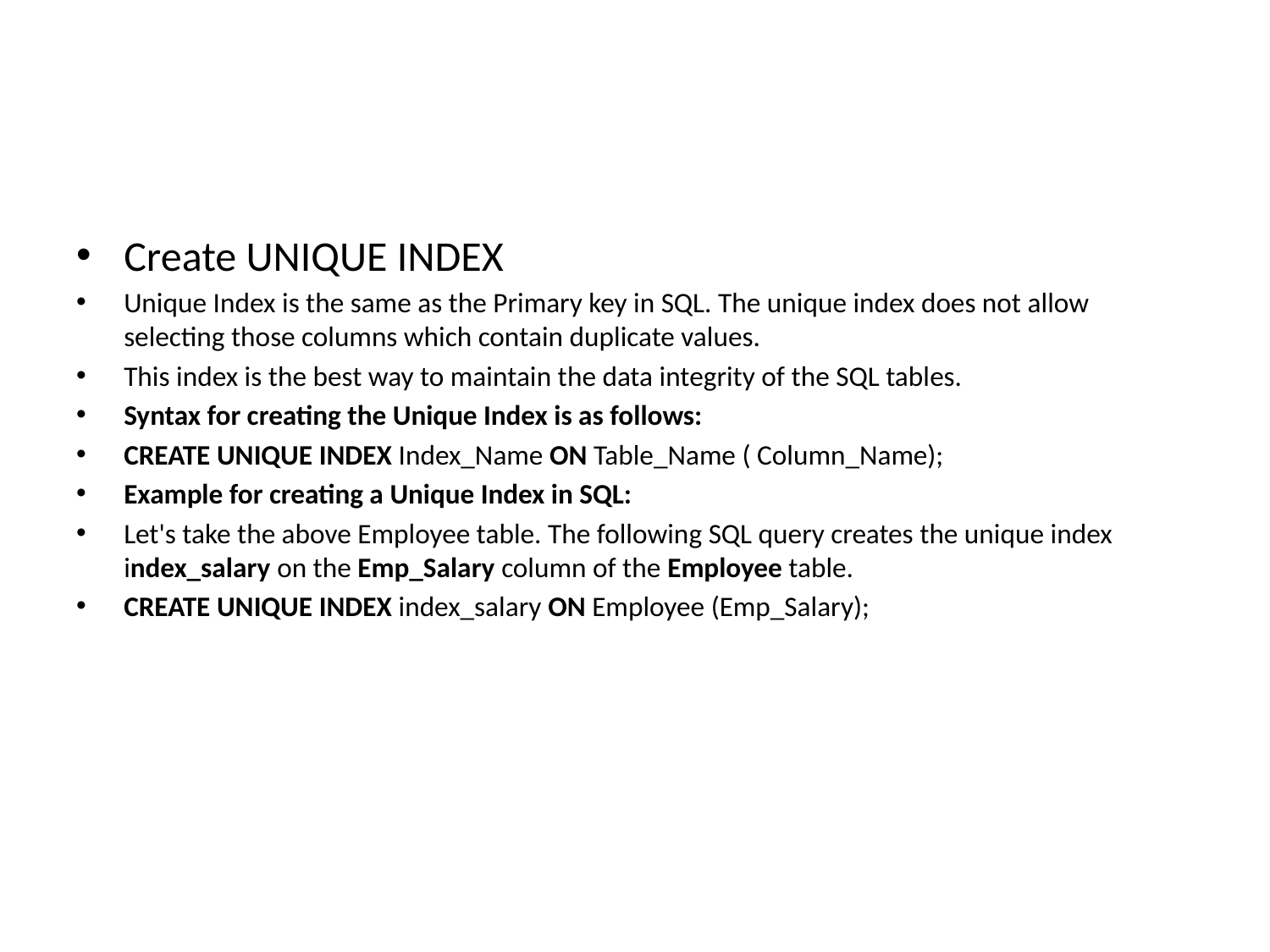

#
Create UNIQUE INDEX
Unique Index is the same as the Primary key in SQL. The unique index does not allow selecting those columns which contain duplicate values.
This index is the best way to maintain the data integrity of the SQL tables.
Syntax for creating the Unique Index is as follows:
CREATE UNIQUE INDEX Index_Name ON Table_Name ( Column_Name);
Example for creating a Unique Index in SQL:
Let's take the above Employee table. The following SQL query creates the unique index index_salary on the Emp_Salary column of the Employee table.
CREATE UNIQUE INDEX index_salary ON Employee (Emp_Salary);